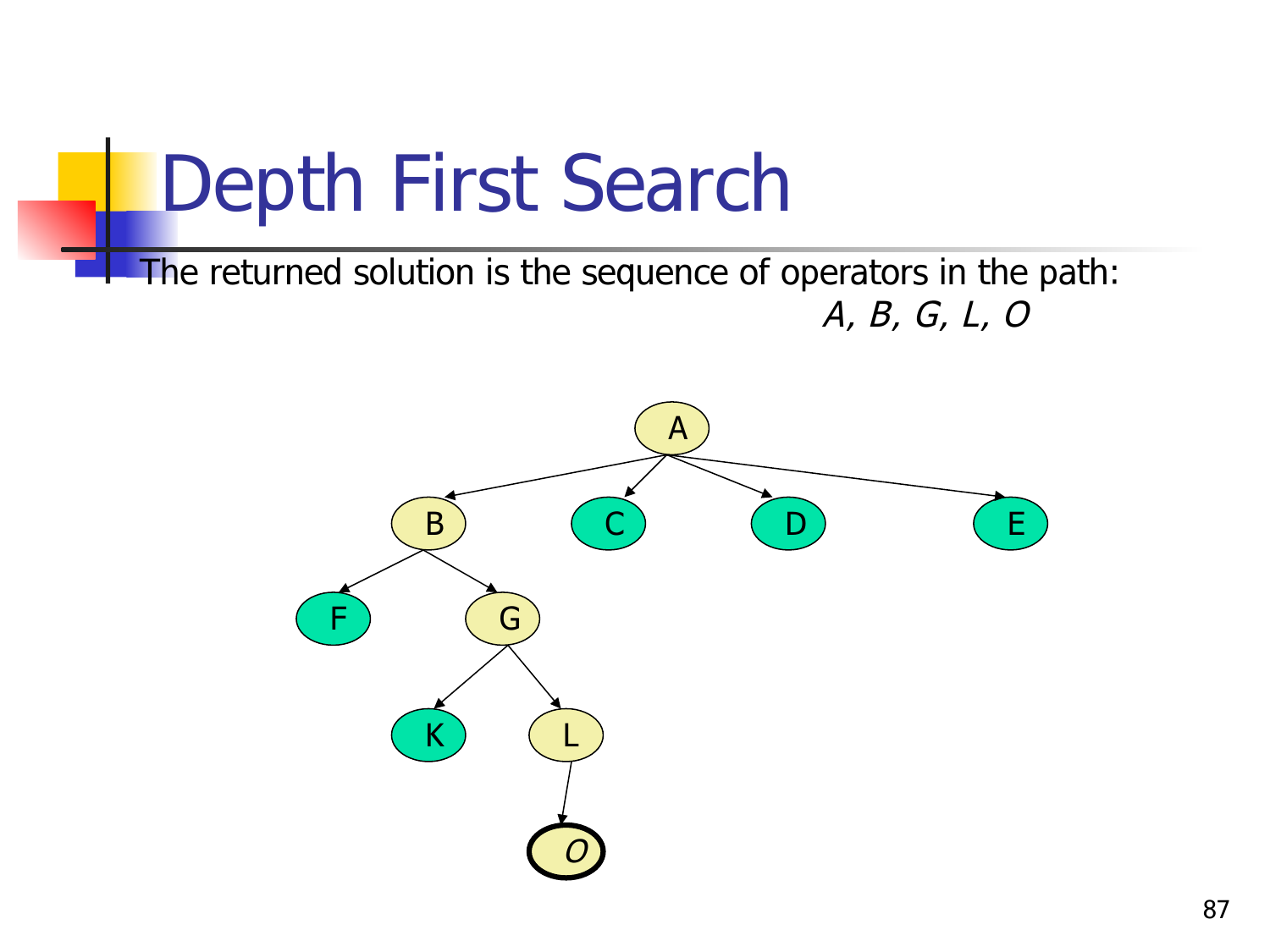

# Depth First Search
The returned solution is the sequence of operators in the path: 					A, B, G, L, O

A

B

C

D

E

F

G

K

L

O
87